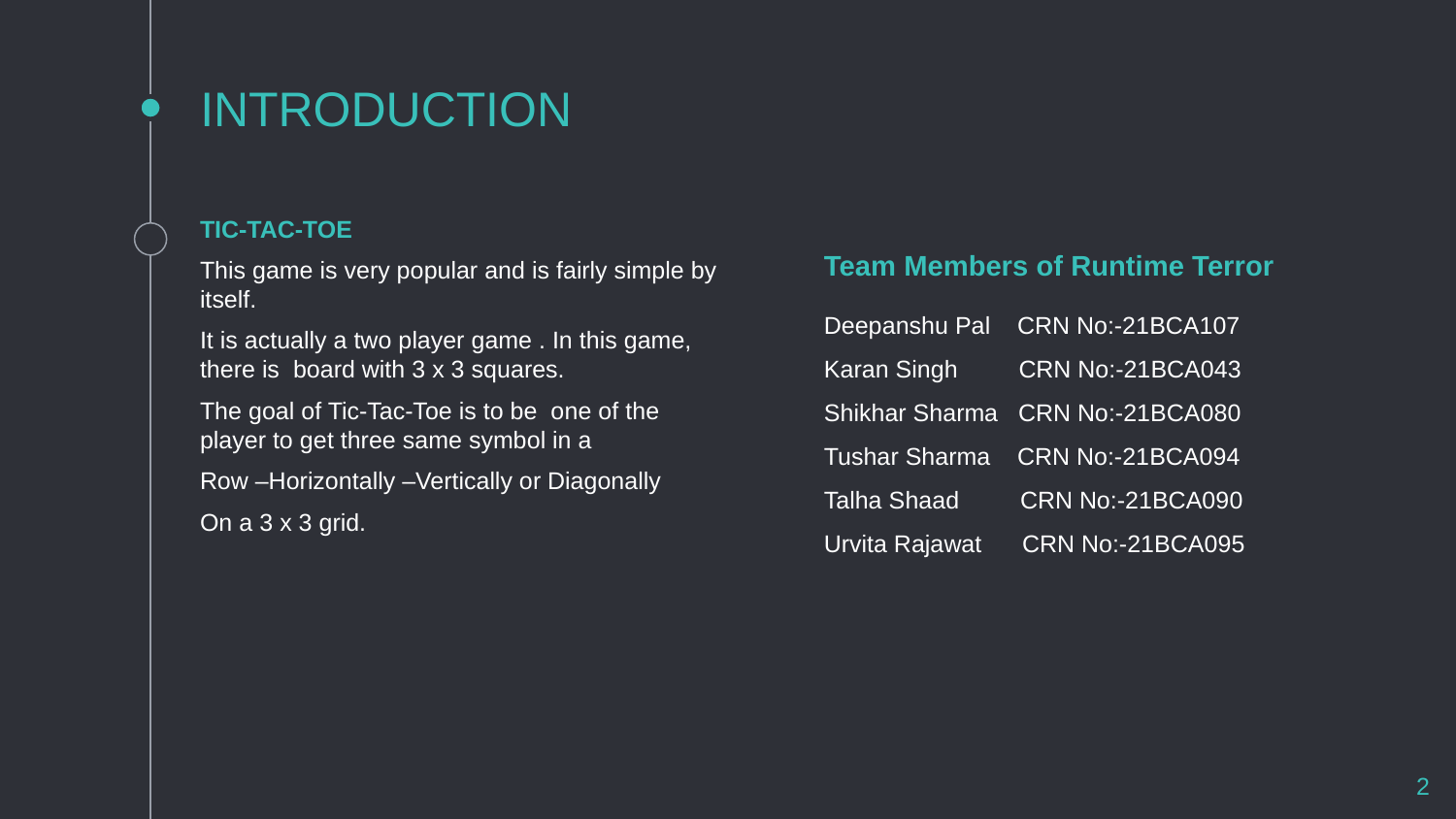

# INTRODUCTION
TIC-TAC-TOE
This game is very popular and is fairly simple by itself.
It is actually a two player game . In this game, there is  board with 3 x 3 squares.
The goal of Tic-Tac-Toe is to be  one of the  player to get three same symbol in a
Row –Horizontally –Vertically or Diagonally
On a 3 x 3 grid.

Team Members of Runtime Terror
Deepanshu Pal    CRN No:-21BCA107
Karan Singh         CRN No:-21BCA043
Shikhar Sharma   CRN No:-21BCA080
Tushar Sharma    CRN No:-21BCA094
Talha Shaad         CRN No:-21BCA090
Urvita Rajawat      CRN No:-21BCA095

2